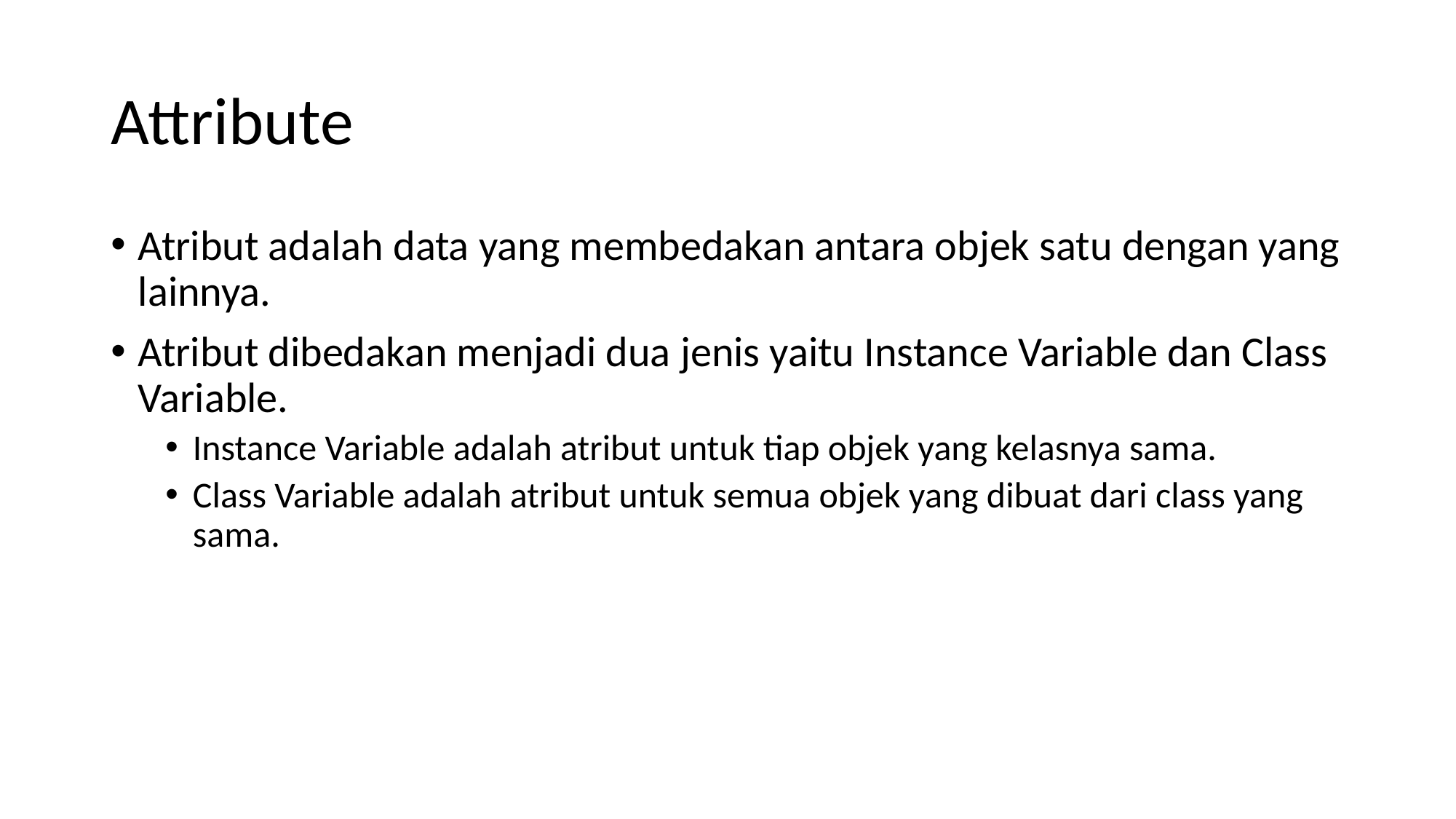

# Attribute
Atribut adalah data yang membedakan antara objek satu dengan yang lainnya.
Atribut dibedakan menjadi dua jenis yaitu Instance Variable dan Class Variable.
Instance Variable adalah atribut untuk tiap objek yang kelasnya sama.
Class Variable adalah atribut untuk semua objek yang dibuat dari class yang sama.